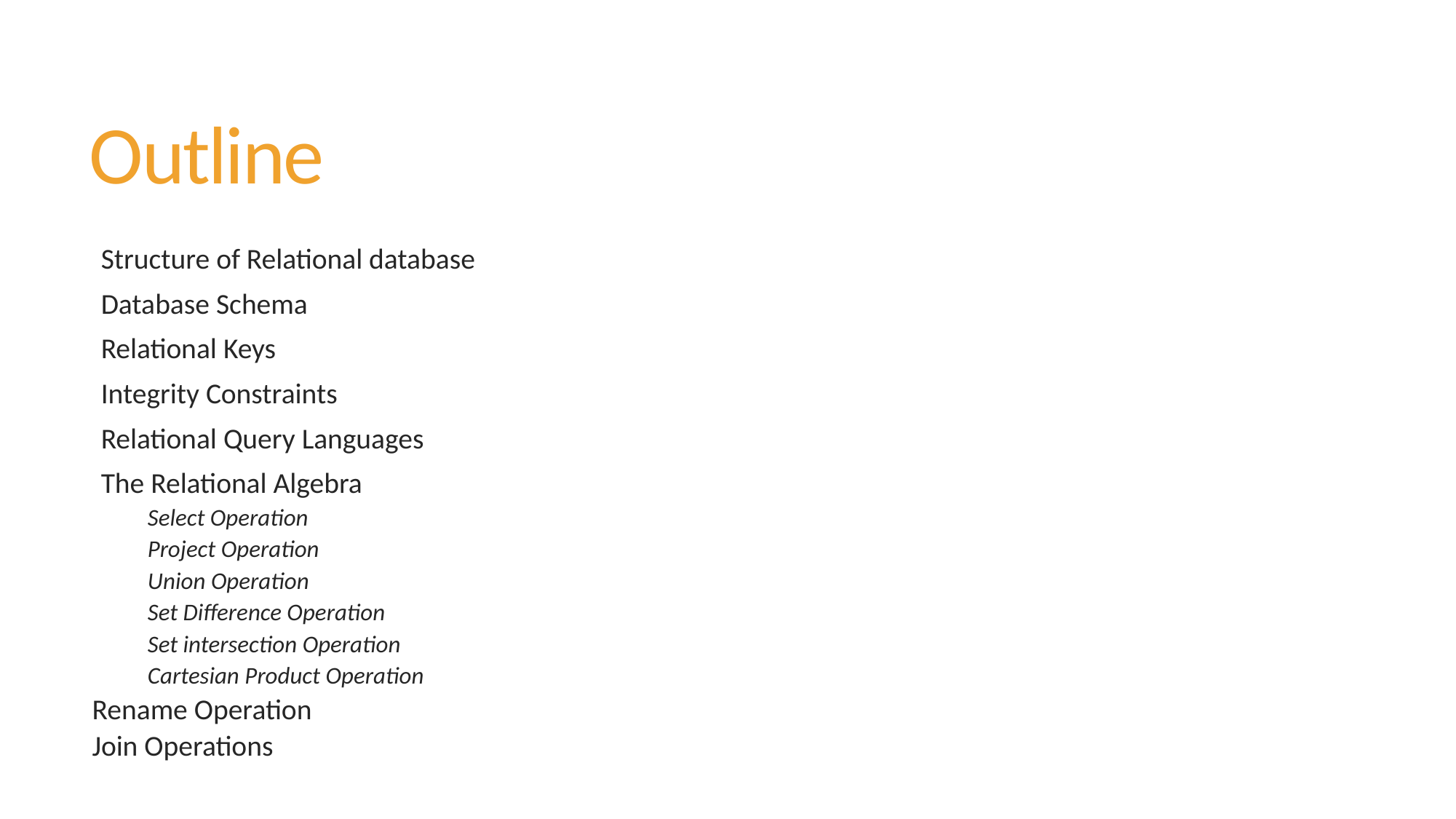

# Outline
Structure of Relational database
Database Schema
Relational Keys
Integrity Constraints
Relational Query Languages
The Relational Algebra
Select Operation
Project Operation
Union Operation
Set Difference Operation
Set intersection Operation
Cartesian Product Operation
Rename Operation
Join Operations